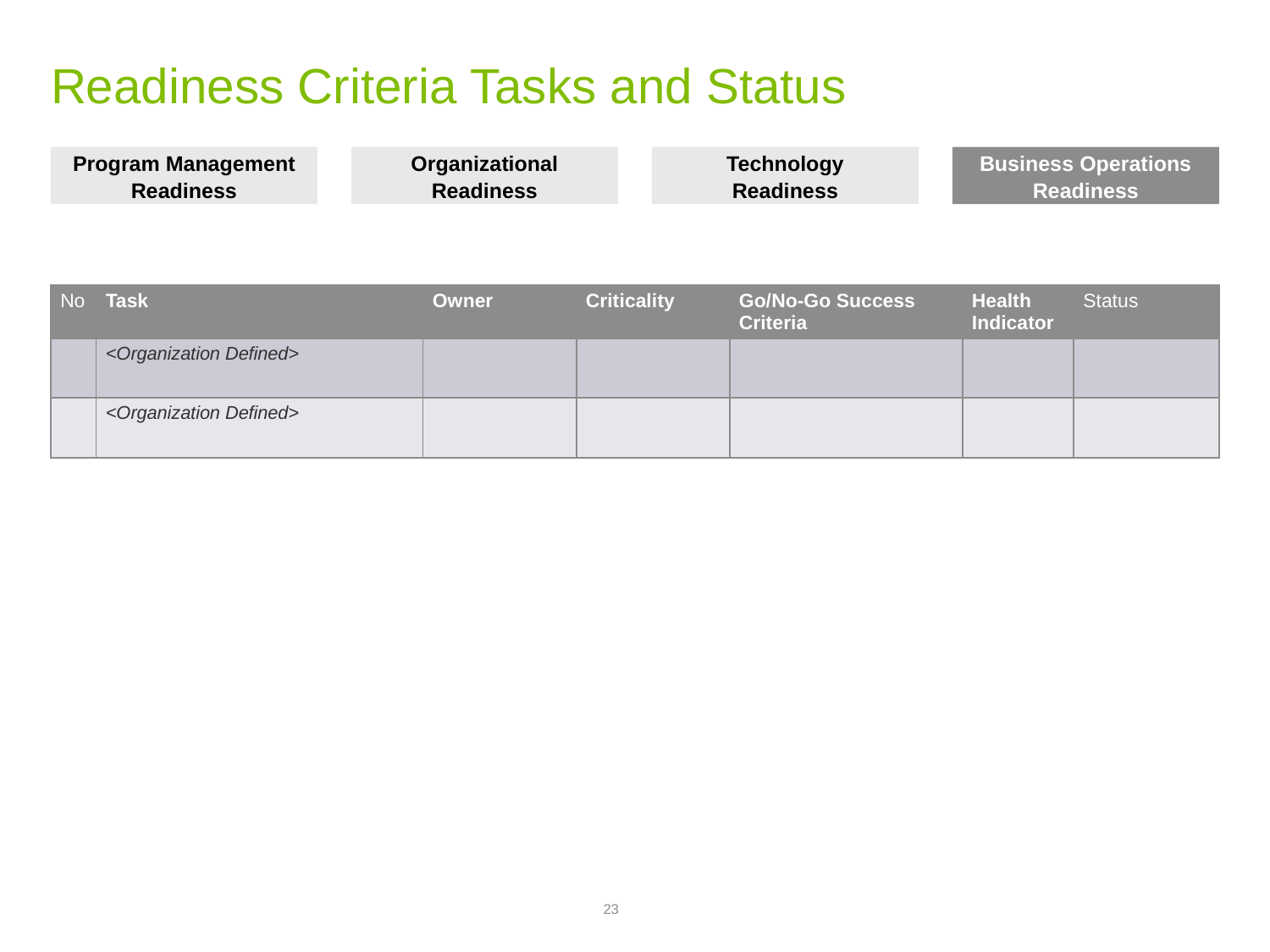

# Readiness Criteria Tasks and Status
Program Management Readiness
Organizational Readiness
Technology
Readiness
Business Operations Readiness
| No | Task | Owner | Criticality | Go/No-Go Success Criteria | Health Indicator | Status |
| --- | --- | --- | --- | --- | --- | --- |
|  | <Organization Defined> |  |  |  |  |  |
|  | <Organization Defined> |  |  |  |  |  |